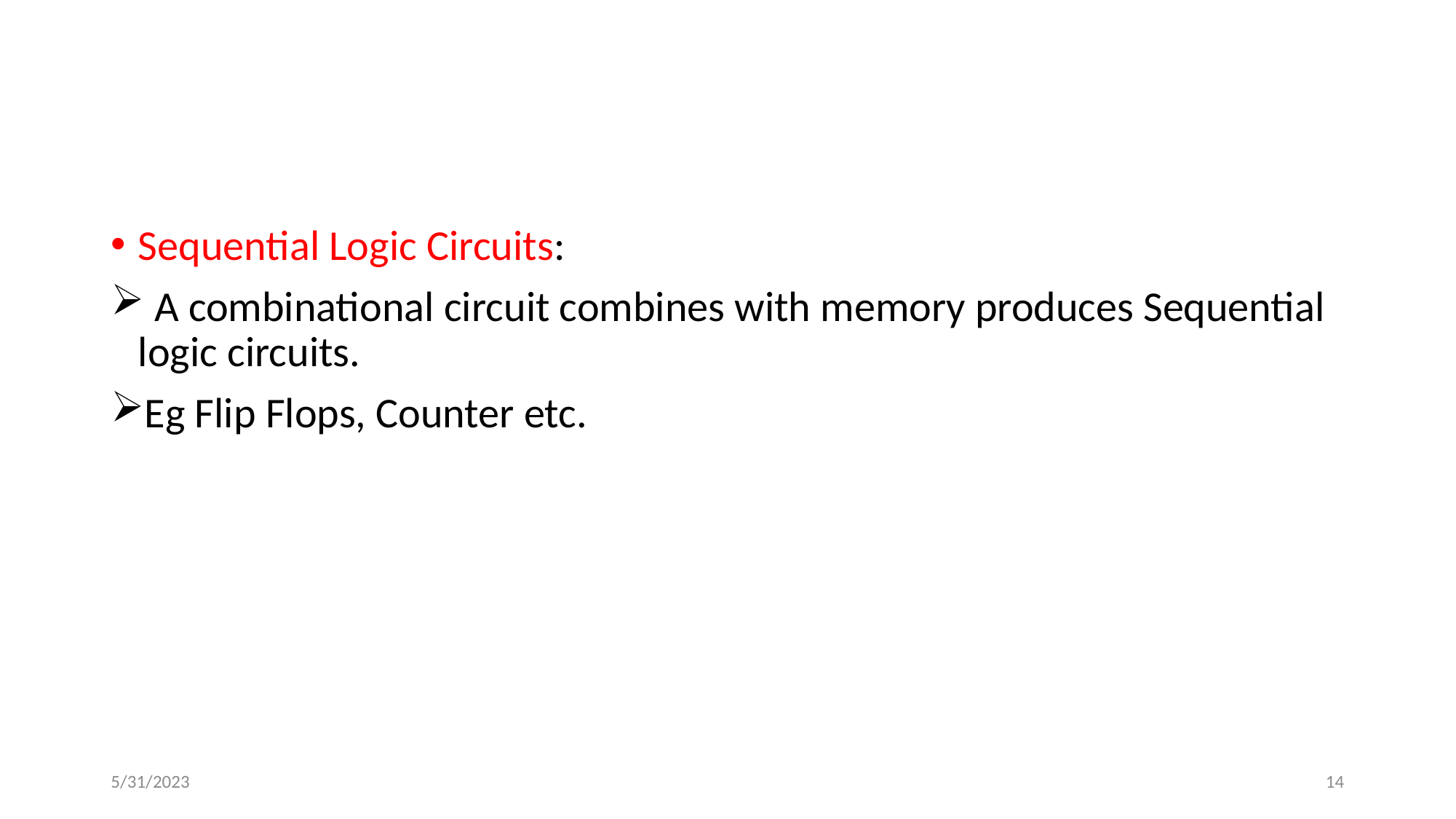

#
Sequential Logic Circuits:
 A combinational circuit combines with memory produces Sequential logic circuits.
Eg Flip Flops, Counter etc.
5/31/2023

14